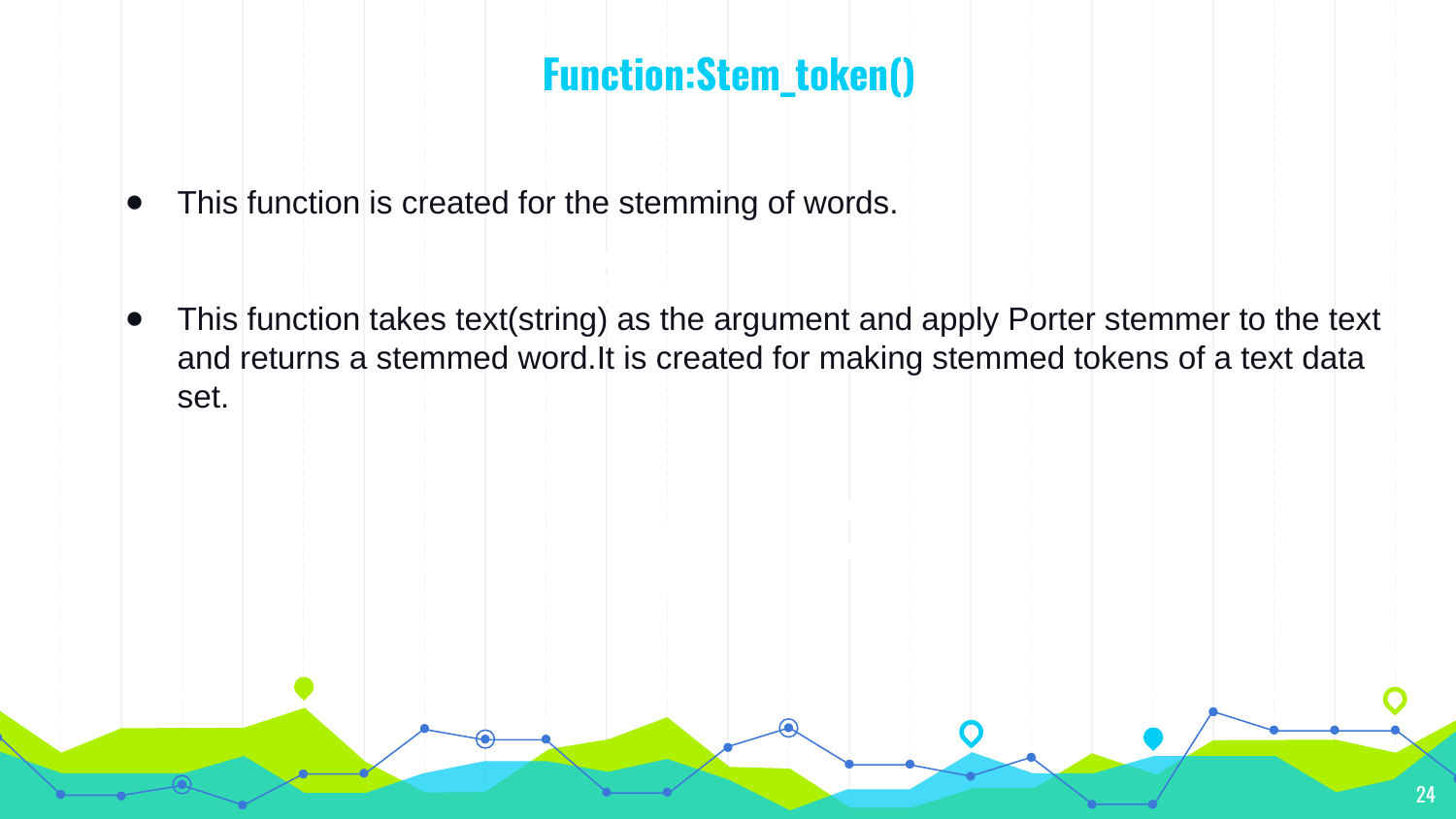

# Function:Stem_token()

This function is created for the stemming of words.

This function takes text(string) as the argument and apply Porter stemmer to the text and returns a stemmed word.It is created for making stemmed tokens of a text data set.

24